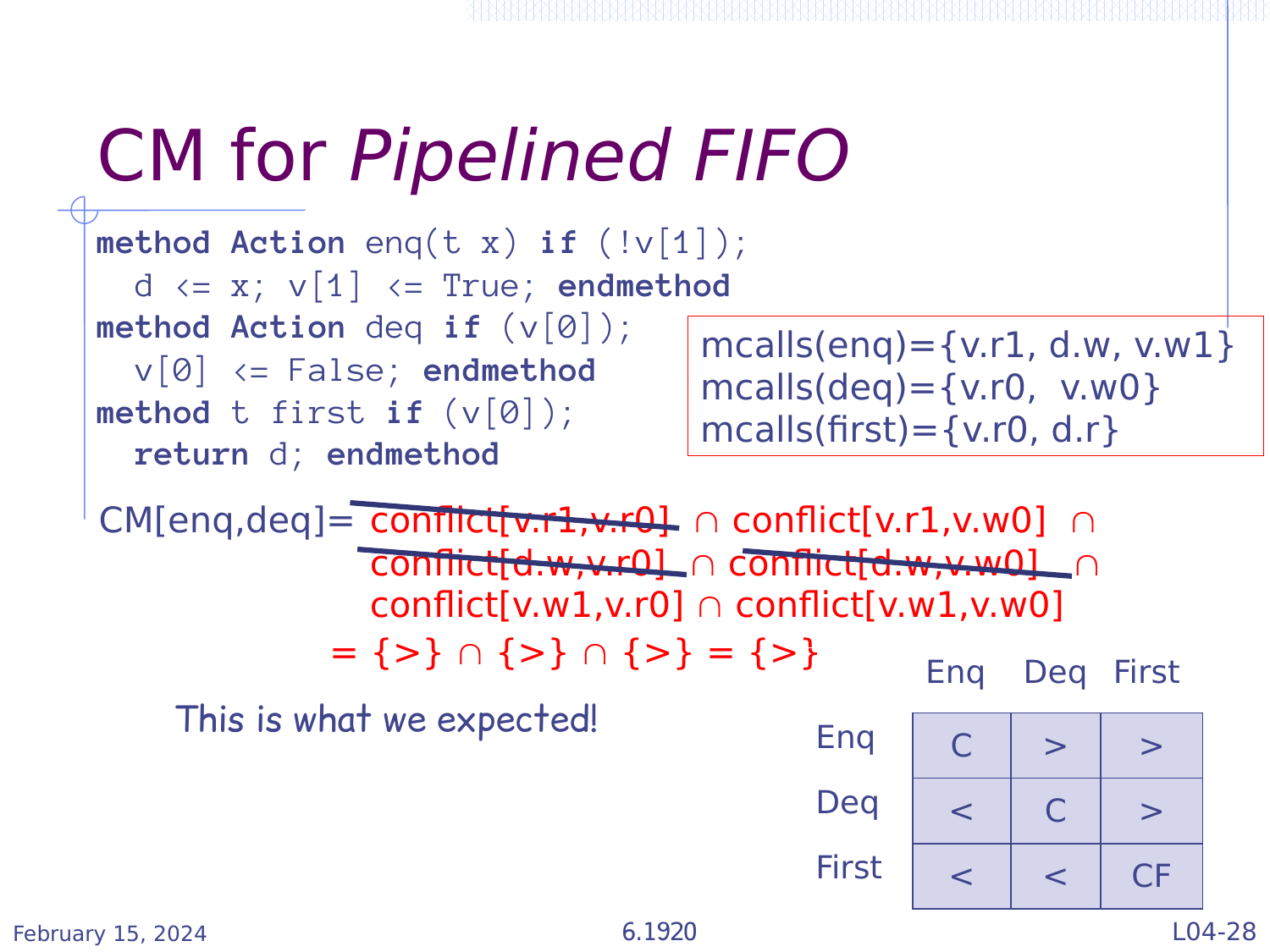

# CM for Pipelined FIFO
method Action enq(t x) if (!v[1]);
  d <= x; v[1] <= True; endmethod
method Action deq if (v[0]);
  v[0] <= False; endmethod
method t first if (v[0]);
  return d; endmethod
mcalls(enq)={v.r1, d.w, v.w1}
mcalls(deq)={v.r0,  v.w0}
mcalls(first)={v.r0, d.r}
CM[enq,deq]=
conflict[v.r1,v.r0]  ∩ conflict[v.r1,v.w0]  ∩ conflict[d.w,v.r0]  ∩ conflict[d.w,v.w0]   ∩ conflict[v.w1,v.r0] ∩ conflict[v.w1,v.w0]
= {>} ∩ {>} ∩ {>} = {>}
|  | Enq | Deq | First |
| --- | --- | --- | --- |
| Enq | C | > | > |
| Deq | < | C | > |
| First | < | < | CF |
This is what we expected!
February 15, 2024
6.1920
L04-28